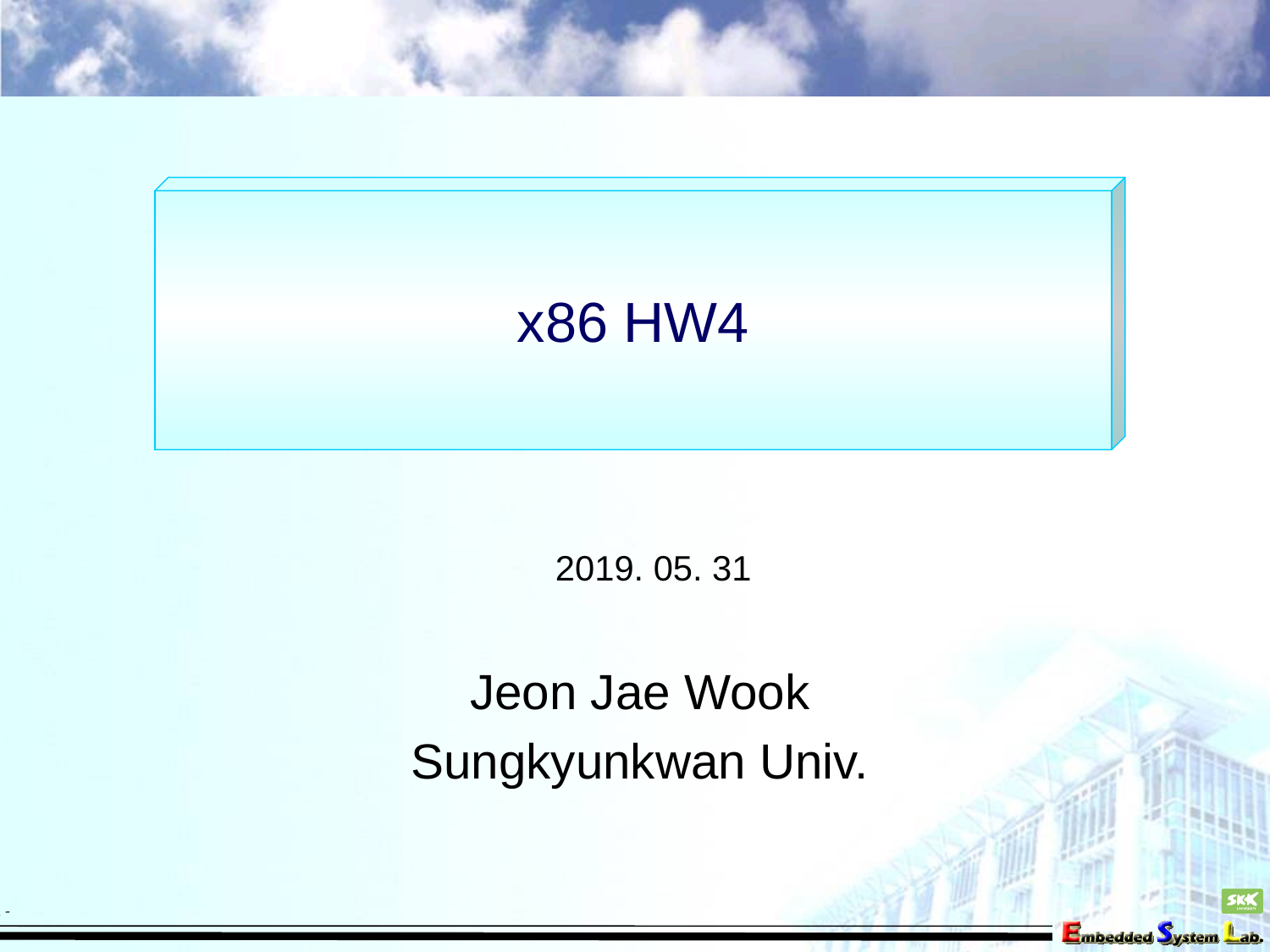

x86 HW4
2019. 05. 31
Jeon Jae Wook
Sungkyunkwan Univ.